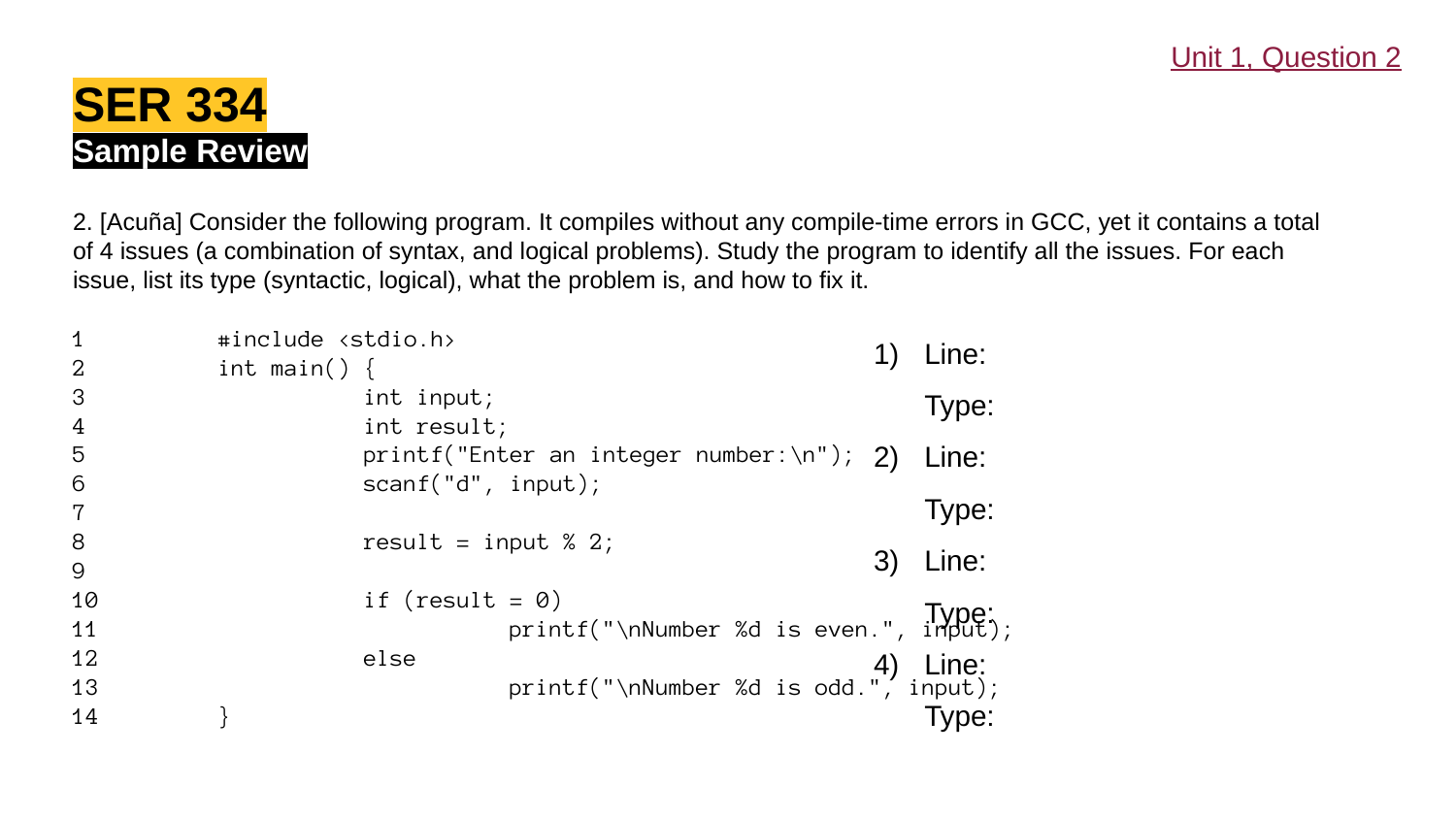

Unit 1, Question 2
SER 334
Sample Review
2. [Acuña] Consider the following program. It compiles without any compile-time errors in GCC, yet it contains a total of 4 issues (a combination of syntax, and logical problems). Study the program to identify all the issues. For each issue, list its type (syntactic, logical), what the problem is, and how to fix it.

1	#include <stdio.h>
2	int main() {
3		int input;
4		int result;
5		printf("Enter an integer number:\n");
6		scanf("d", input);
7
8		result = input % 2;
9
10		if (result = 0)
11			printf("\nNumber %d is even.", input);
12		else
13			printf("\nNumber %d is odd.", input);
14	}

Line:
Type:
Line:
Type:
Line:
Type:
Line:
Type: